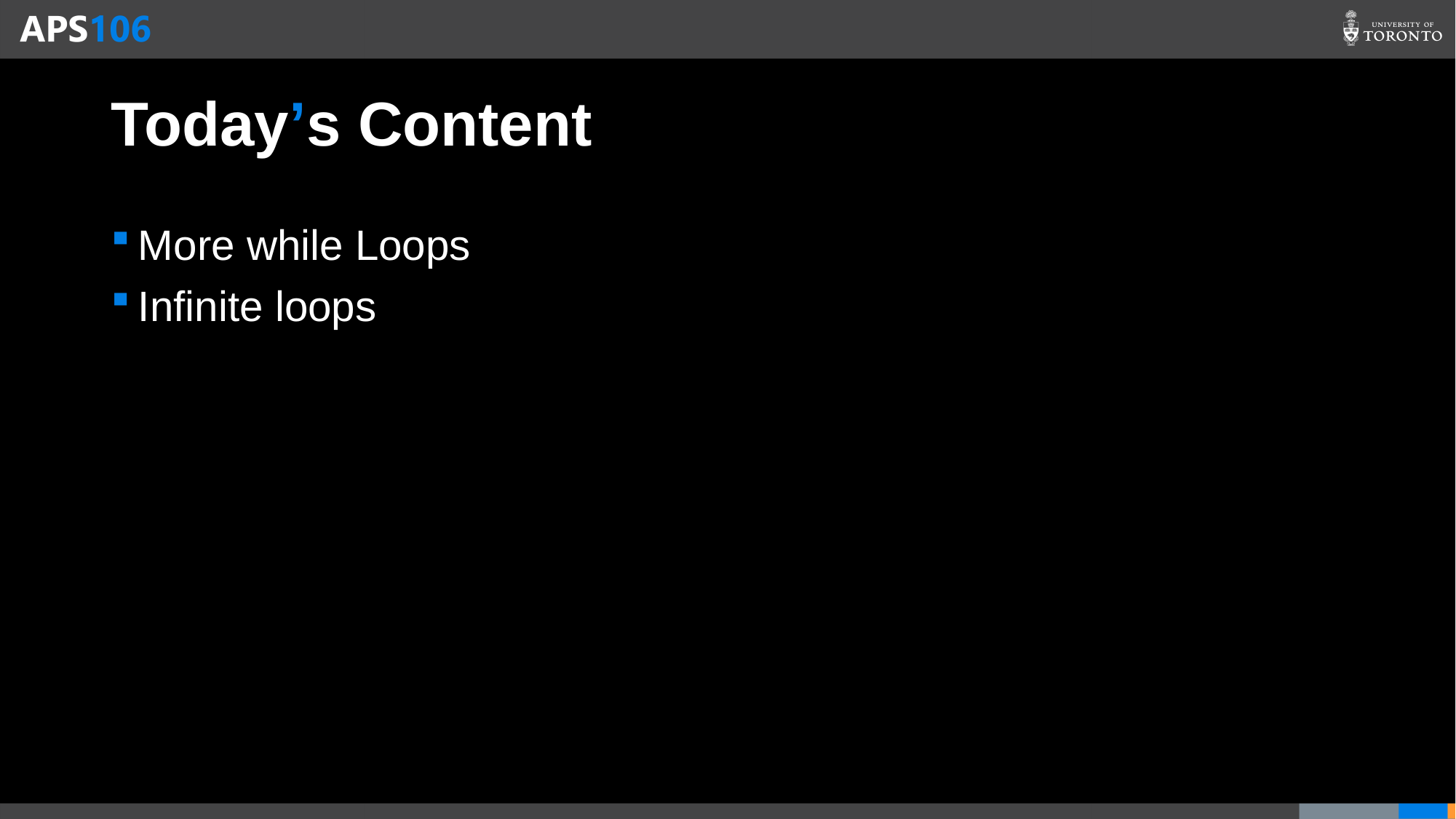

# Today’s Content
More while Loops
Infinite loops